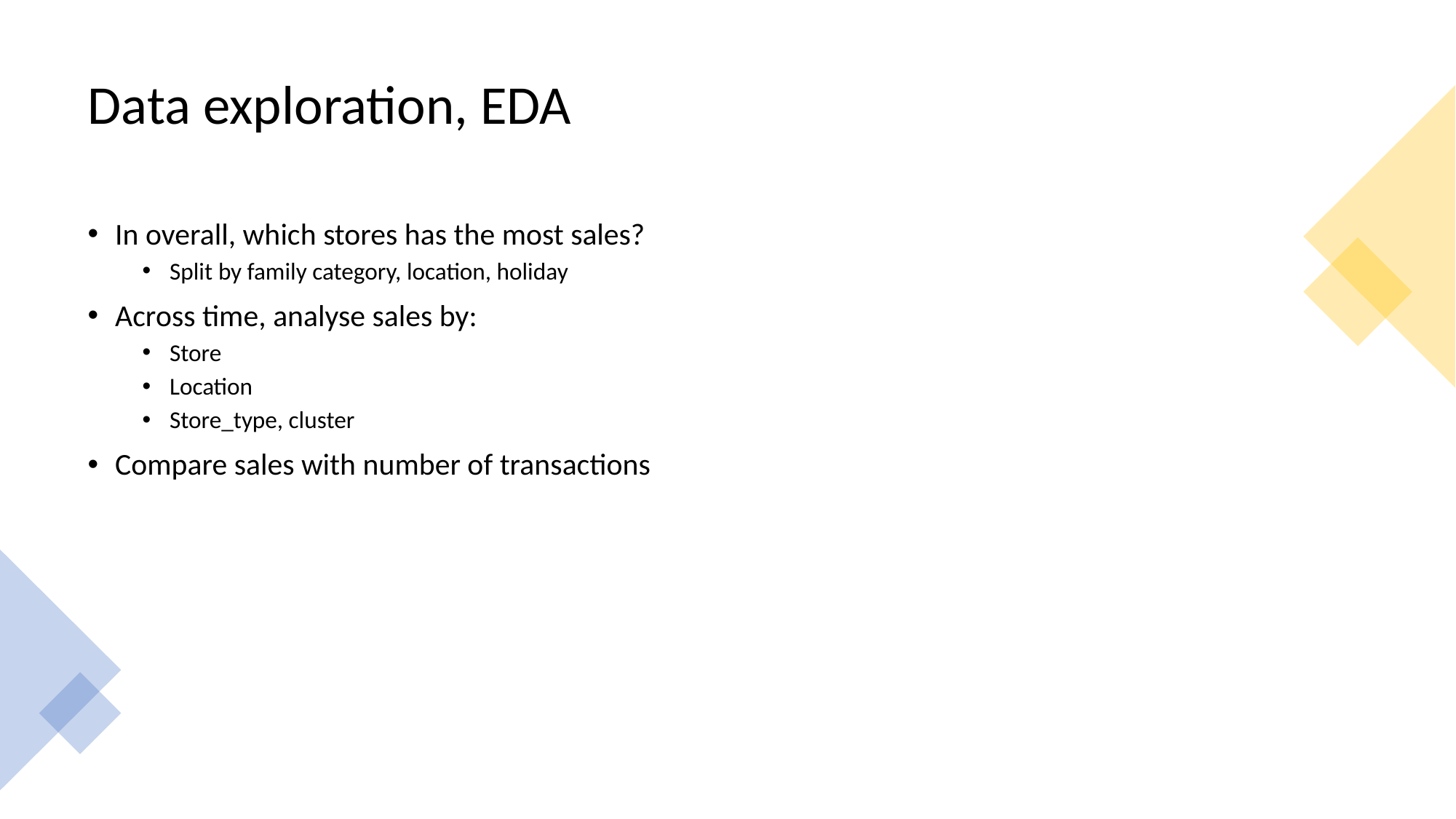

# Data exploration, EDA

In overall, which stores has the most sales?
Split by family category, location, holiday
Across time, analyse sales by:
Store
Location
Store_type, cluster
Compare sales with number of transactions